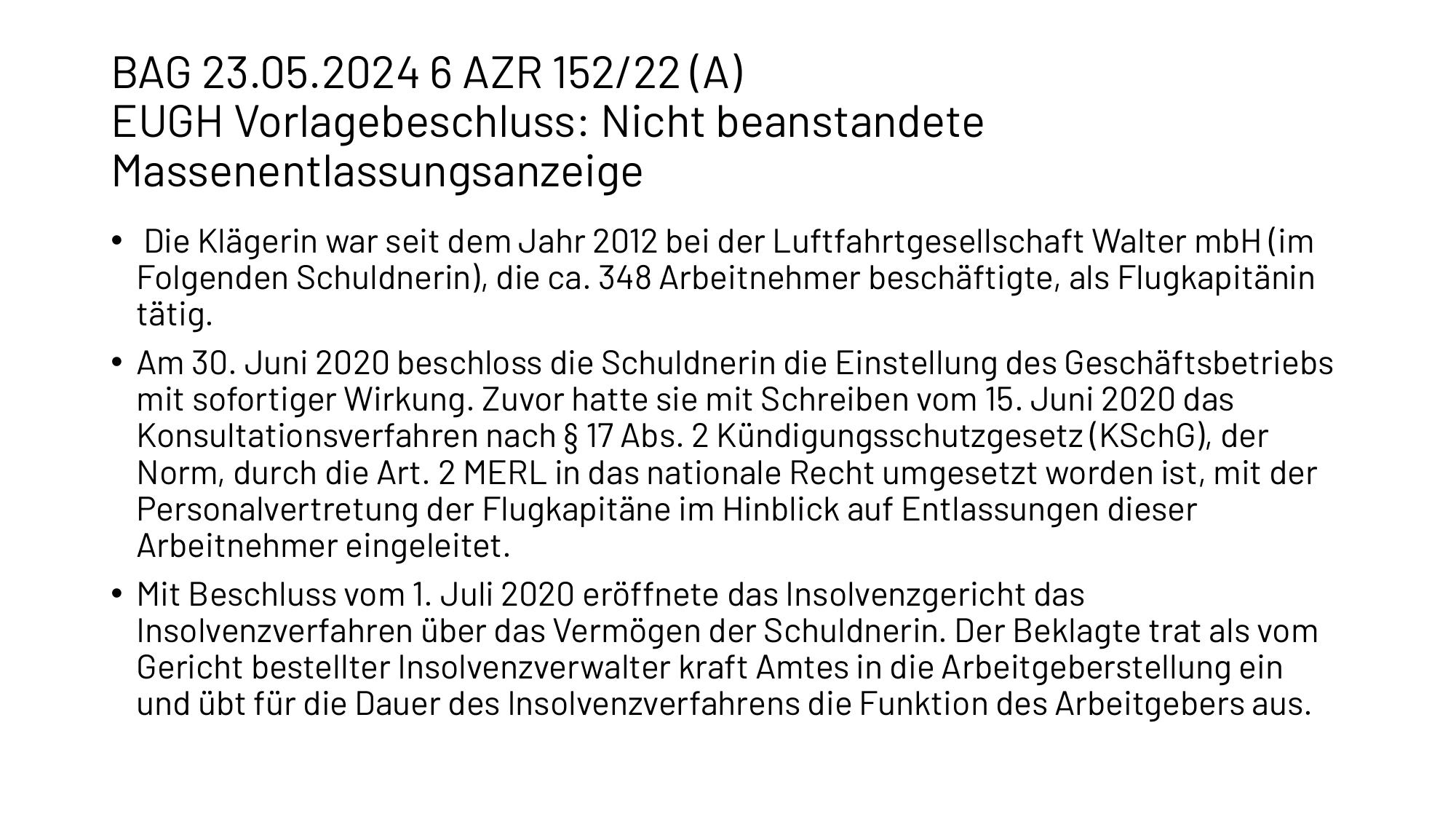

# BAG 23.05.2024 6 AZR 152/22 (A) EUGH Vorlagebeschluss: Nicht beanstandete Massenentlassungsanzeige
 Die Klägerin war seit dem Jahr 2012 bei der Luftfahrtgesellschaft Walter mbH (im Folgenden Schuldnerin), die ca. 348 Arbeitnehmer beschäftigte, als Flugkapitänin tätig.
Am 30. Juni 2020 beschloss die Schuldnerin die Einstellung des Geschäftsbetriebs mit sofortiger Wirkung. Zuvor hatte sie mit Schreiben vom 15. Juni 2020 das Konsultationsverfahren nach § 17 Abs. 2 Kündigungsschutzgesetz (KSchG), der Norm, durch die Art. 2 MERL in das nationale Recht umgesetzt worden ist, mit der Personalvertretung der Flugkapitäne im Hinblick auf Entlassungen dieser Arbeitnehmer eingeleitet.
Mit Beschluss vom 1. Juli 2020 eröffnete das Insolvenzgericht das Insolvenzverfahren über das Vermögen der Schuldnerin. Der Beklagte trat als vom Gericht bestellter Insolvenzverwalter kraft Amtes in die Arbeitgeberstellung ein und übt für die Dauer des Insolvenzverfahrens die Funktion des Arbeitgebers aus.